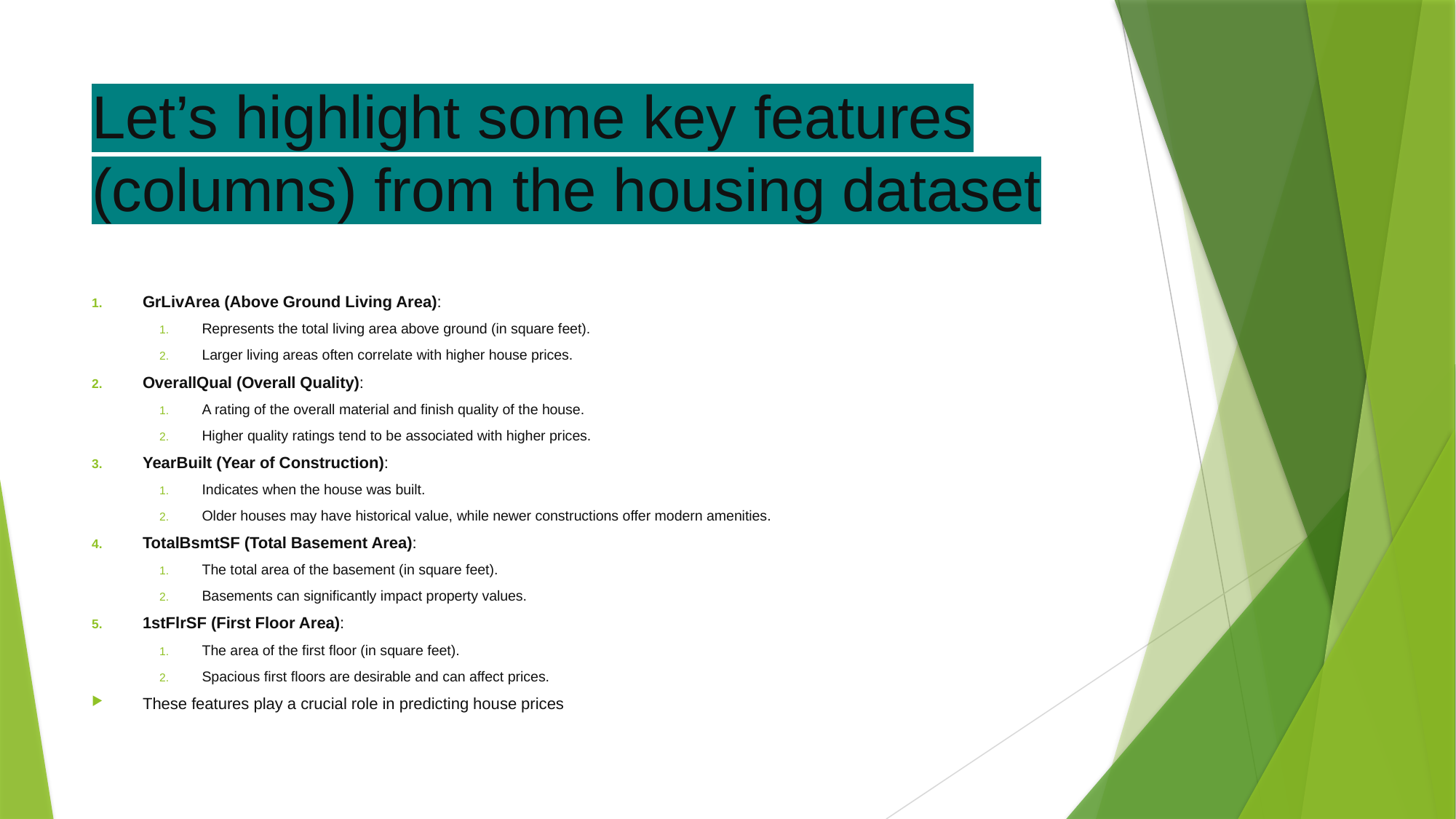

# Let’s highlight some key features (columns) from the housing dataset

GrLivArea (Above Ground Living Area):
Represents the total living area above ground (in square feet).
Larger living areas often correlate with higher house prices.
OverallQual (Overall Quality):
A rating of the overall material and finish quality of the house.
Higher quality ratings tend to be associated with higher prices.
YearBuilt (Year of Construction):
Indicates when the house was built.
Older houses may have historical value, while newer constructions offer modern amenities.
TotalBsmtSF (Total Basement Area):
The total area of the basement (in square feet).
Basements can significantly impact property values.
1stFlrSF (First Floor Area):
The area of the first floor (in square feet).
Spacious first floors are desirable and can affect prices.
These features play a crucial role in predicting house prices